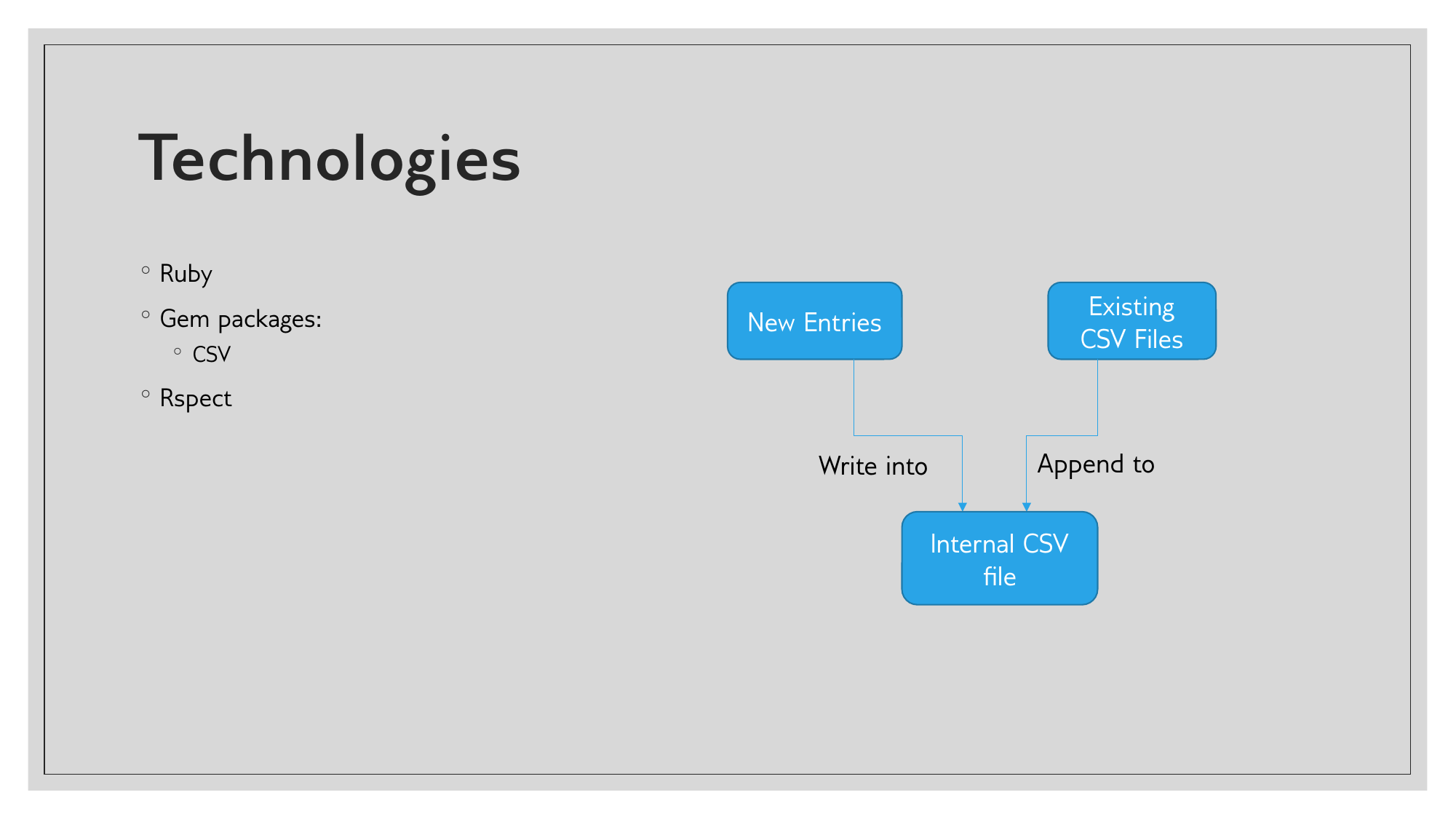

# Technologies
Ruby
Gem packages:
CSV
Rspect
New Entries
Existing CSV Files
Append to
Write into
Internal CSV file